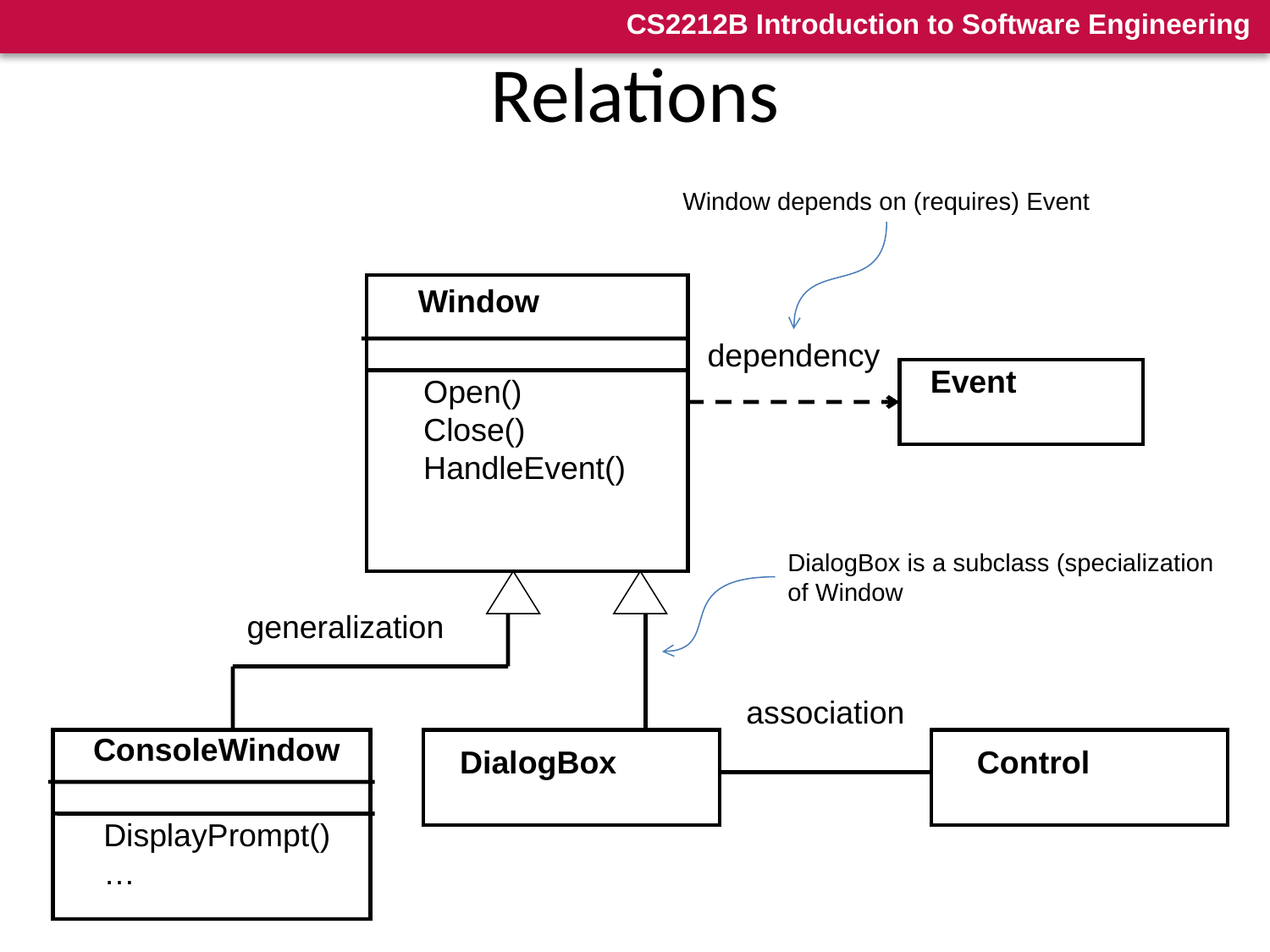

# Relations
Window depends on (requires) Event

Window
dependency

Event

Open()
Close()
HandleEvent()

DialogBox is a subclass (specialization
of Window

generalization

association
ConsoleWindow

DialogBox
Control

DisplayPrompt()
…